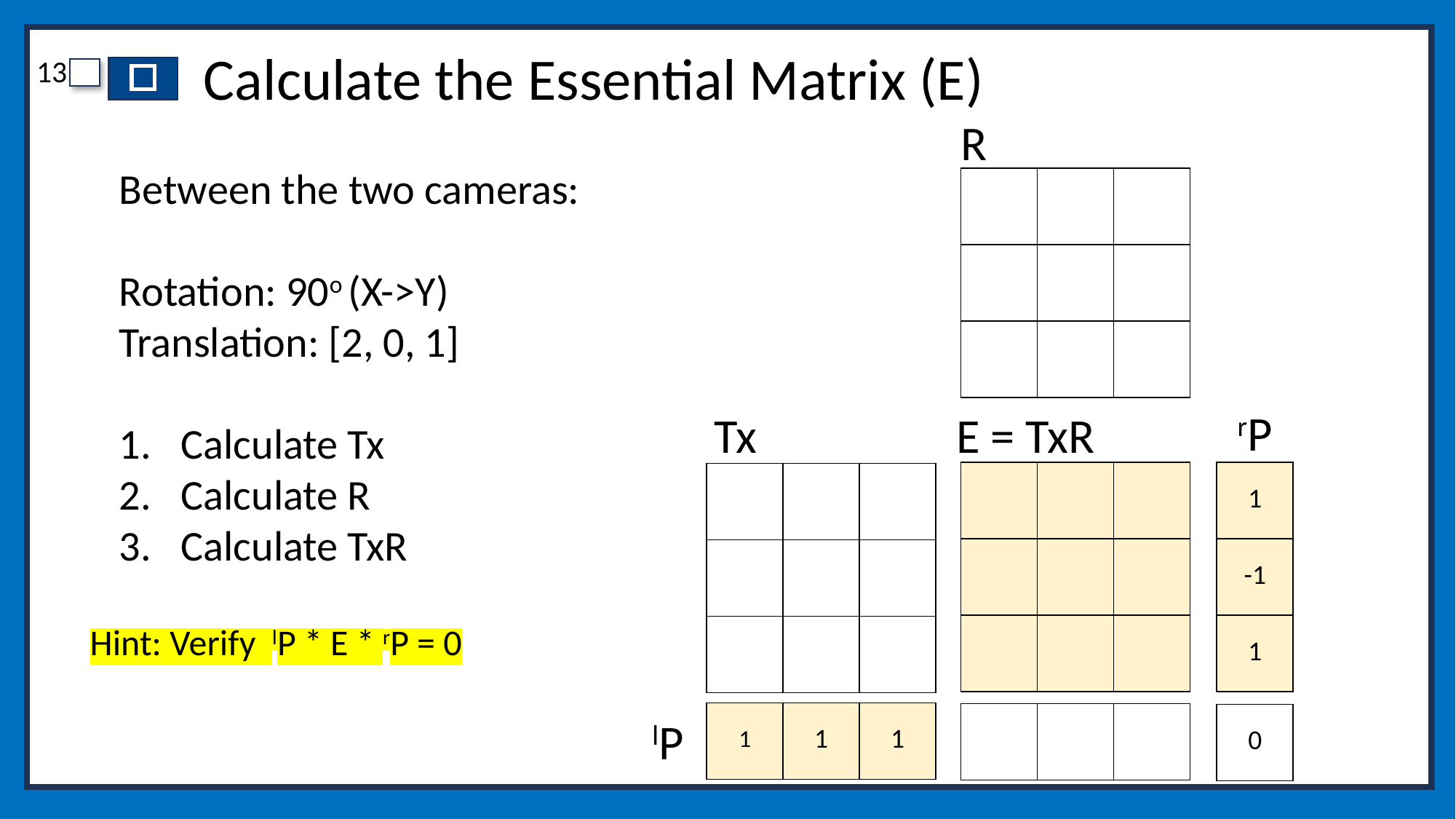

# Calculate the Essential Matrix (E)
R
Between the two cameras:

Rotation: 90o (X->Y)
Translation: [2, 0, 1]

Calculate Tx
Calculate R
Calculate TxR
|  |  |  |
| --- | --- | --- |
|  |  |  |
|  |  |  |
rP
Tx
E = TxR
|  |  |  |
| --- | --- | --- |
|  |  |  |
|  |  |  |
| 1 |
| --- |
| -1 |
| 1 |
|  |  |  |
| --- | --- | --- |
|  |  |  |
|  |  |  |
Hint: Verify  lP * E * rP = 0
| 1 | 1 | 1 |
| --- | --- | --- |
|  |  |  |
| --- | --- | --- |
| 0 |
| --- |
lP